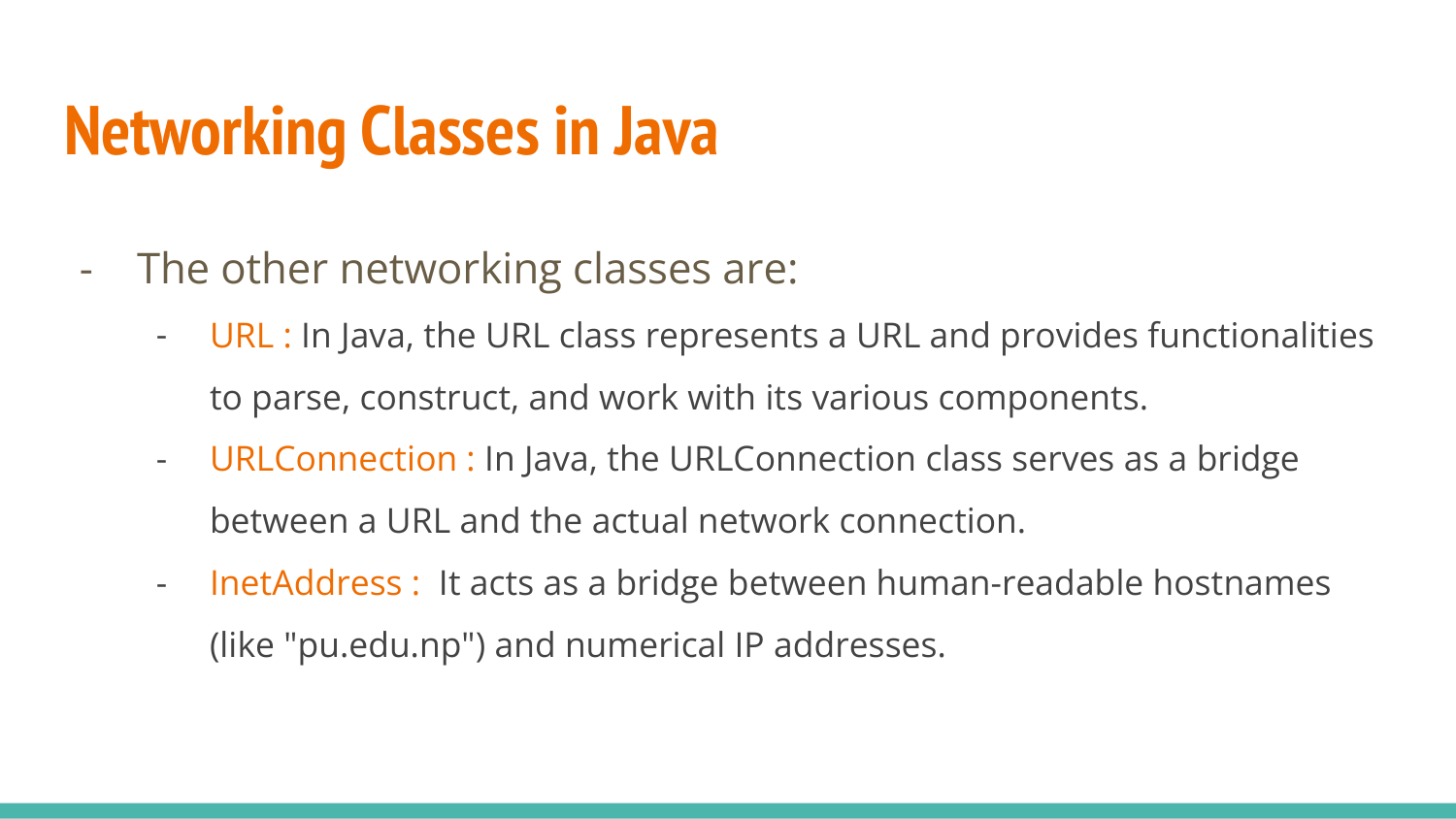

# Networking Classes in Java
The other networking classes are:
URL : In Java, the URL class represents a URL and provides functionalities to parse, construct, and work with its various components.
URLConnection : In Java, the URLConnection class serves as a bridge between a URL and the actual network connection.
InetAddress :  It acts as a bridge between human-readable hostnames (like "pu.edu.np") and numerical IP addresses.